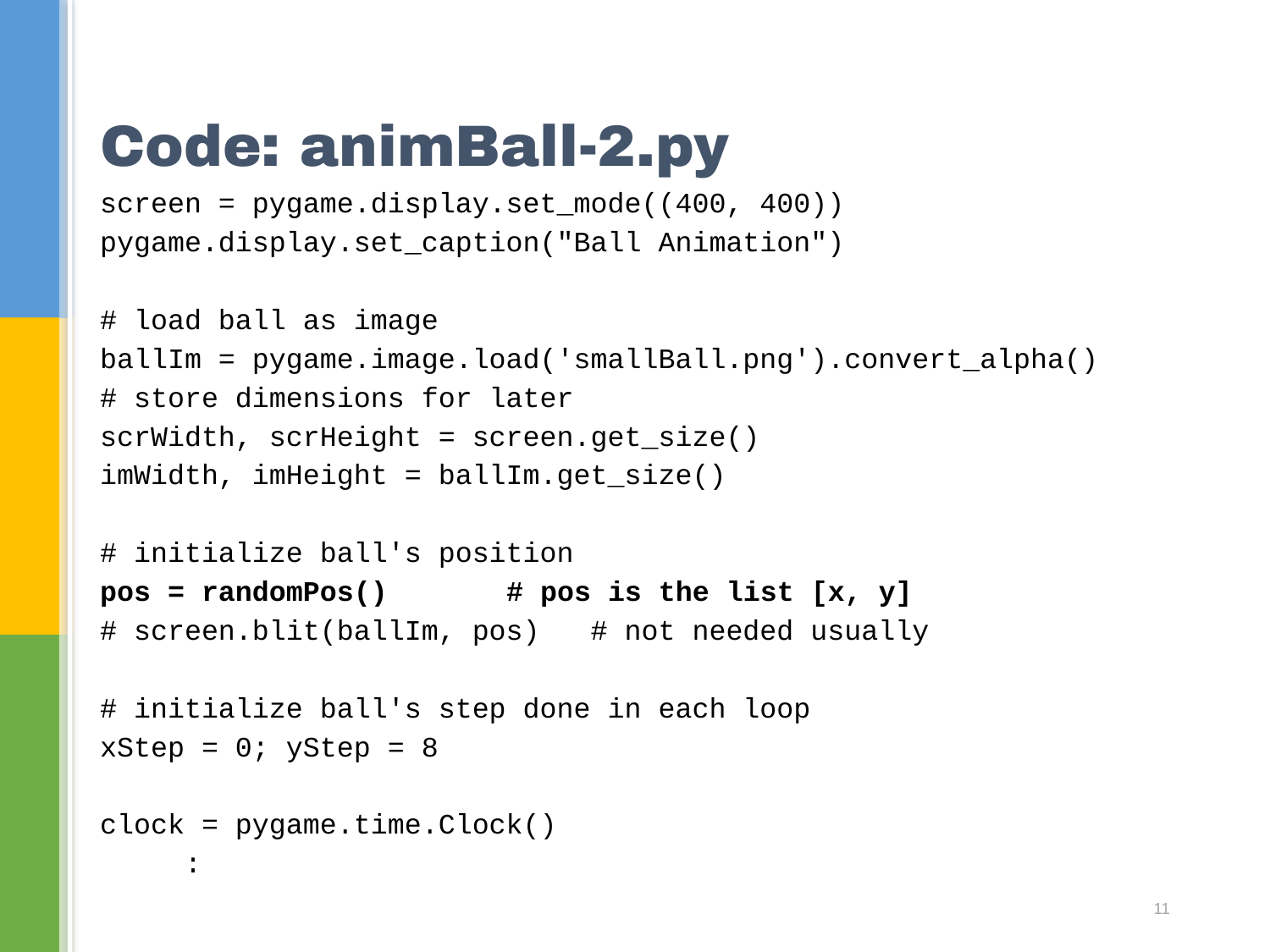

# Code: animBall-2.py
screen = pygame.display.set_mode((400, 400))
pygame.display.set_caption("Ball Animation")

# load ball as image
ballIm = pygame.image.load('smallBall.png').convert_alpha()
# store dimensions for later
scrWidth, scrHeight = screen.get_size()
imWidth, imHeight = ballIm.get_size()

# initialize ball's position
pos = randomPos()       # pos is the list [x, y]
# screen.blit(ballIm, pos)   # not needed usually

# initialize ball's step done in each loop
xStep = 0; yStep = 8

clock = pygame.time.Clock()
     :
11